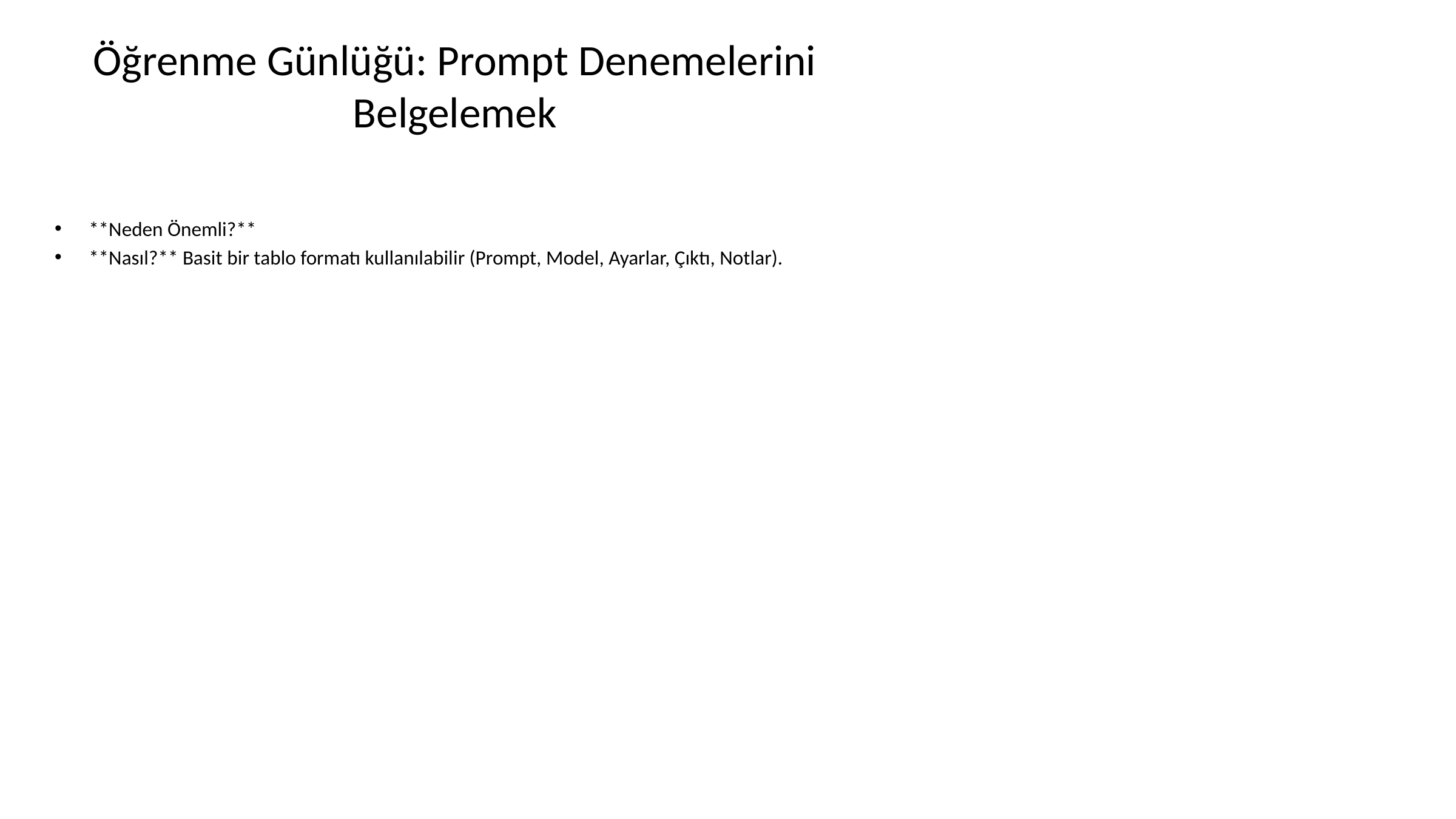

# Öğrenme Günlüğü: Prompt Denemelerini Belgelemek

**Neden Önemli?**
**Nasıl?** Basit bir tablo formatı kullanılabilir (Prompt, Model, Ayarlar, Çıktı, Notlar).